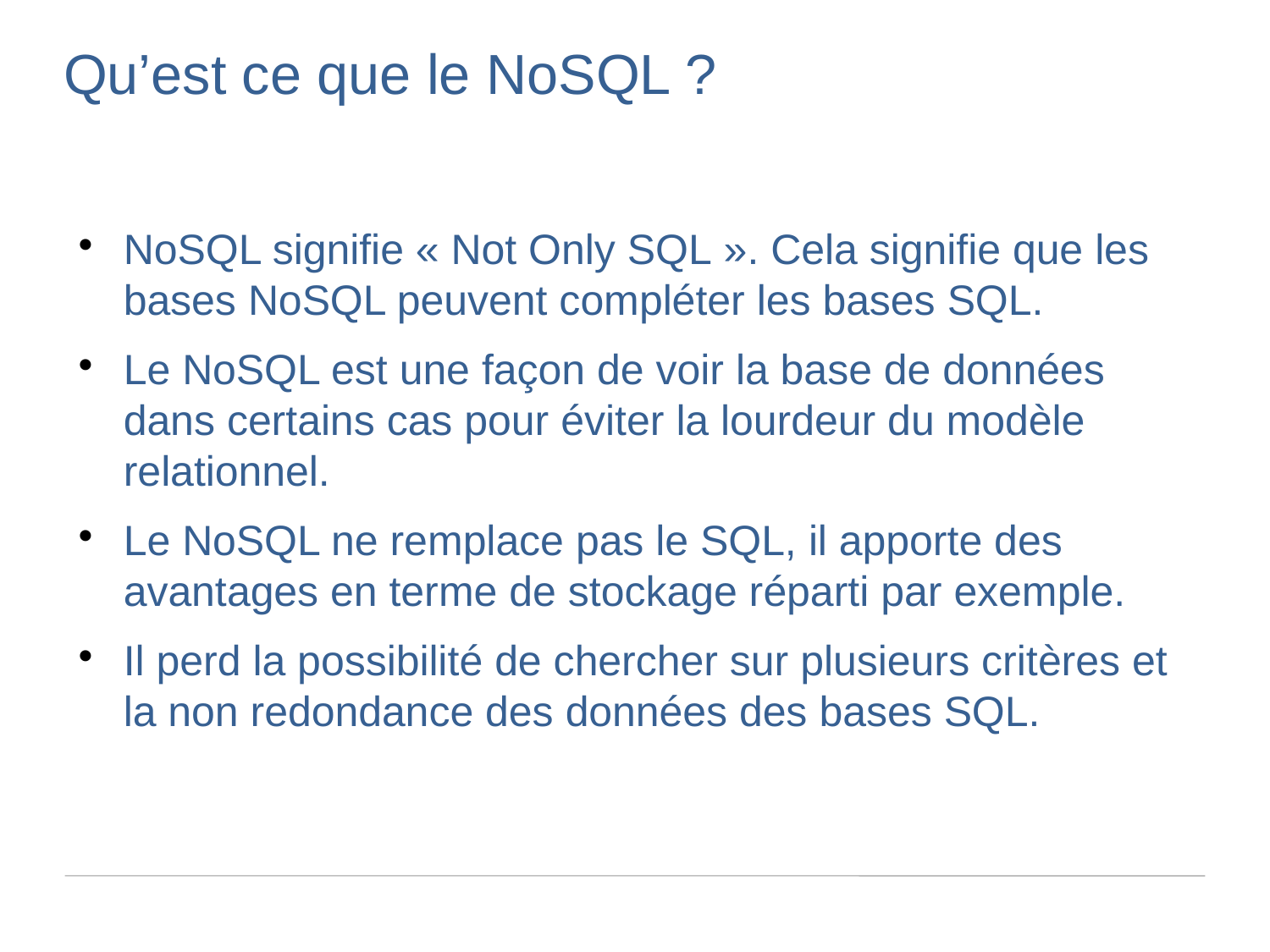

Qu’est ce que le NoSQL ?
NoSQL signifie « Not Only SQL ». Cela signifie que les bases NoSQL peuvent compléter les bases SQL.
Le NoSQL est une façon de voir la base de données dans certains cas pour éviter la lourdeur du modèle relationnel.
Le NoSQL ne remplace pas le SQL, il apporte des avantages en terme de stockage réparti par exemple.
Il perd la possibilité de chercher sur plusieurs critères et la non redondance des données des bases SQL.